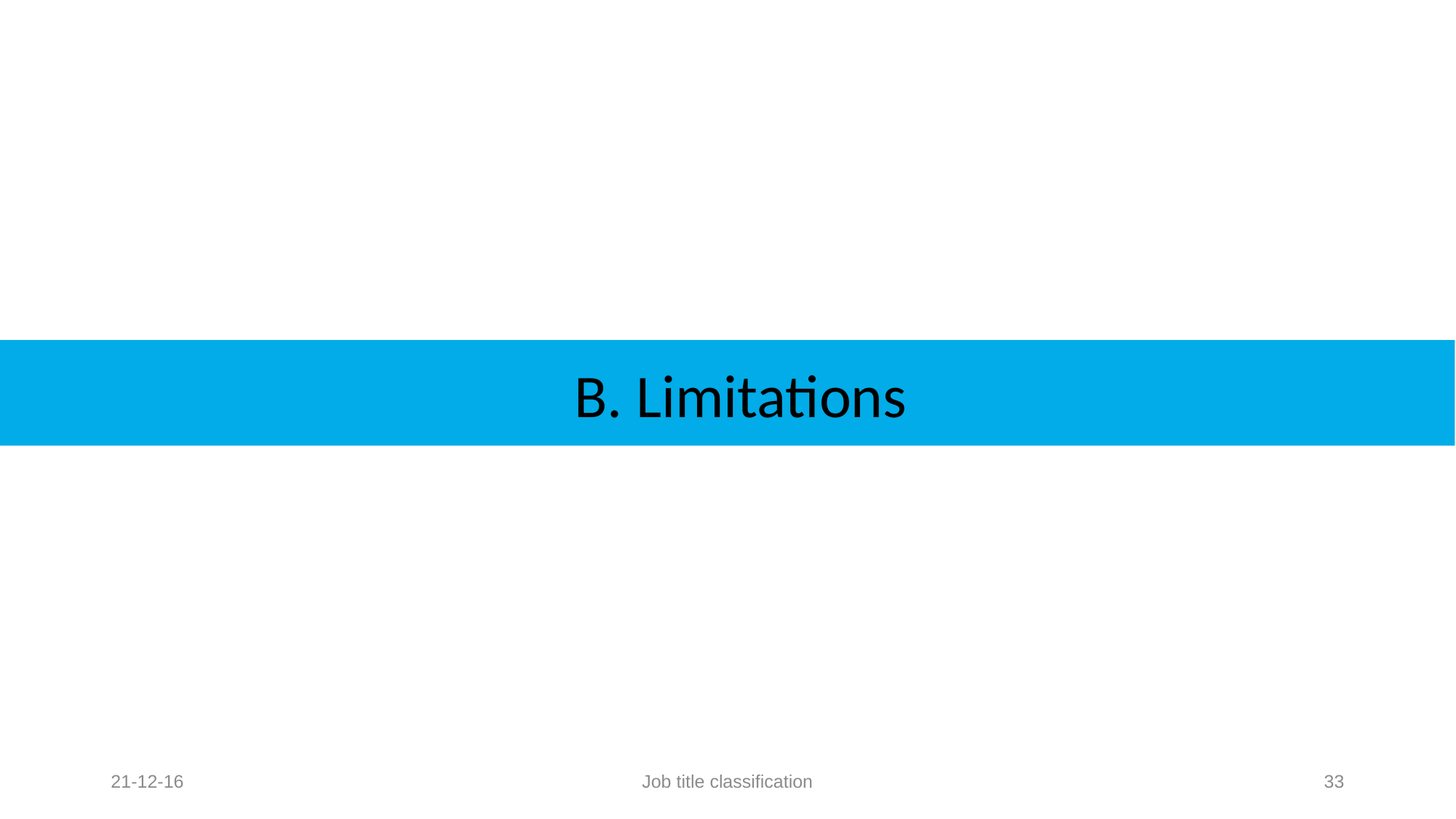

B. Limitations
21-12-16
Job title classification
33